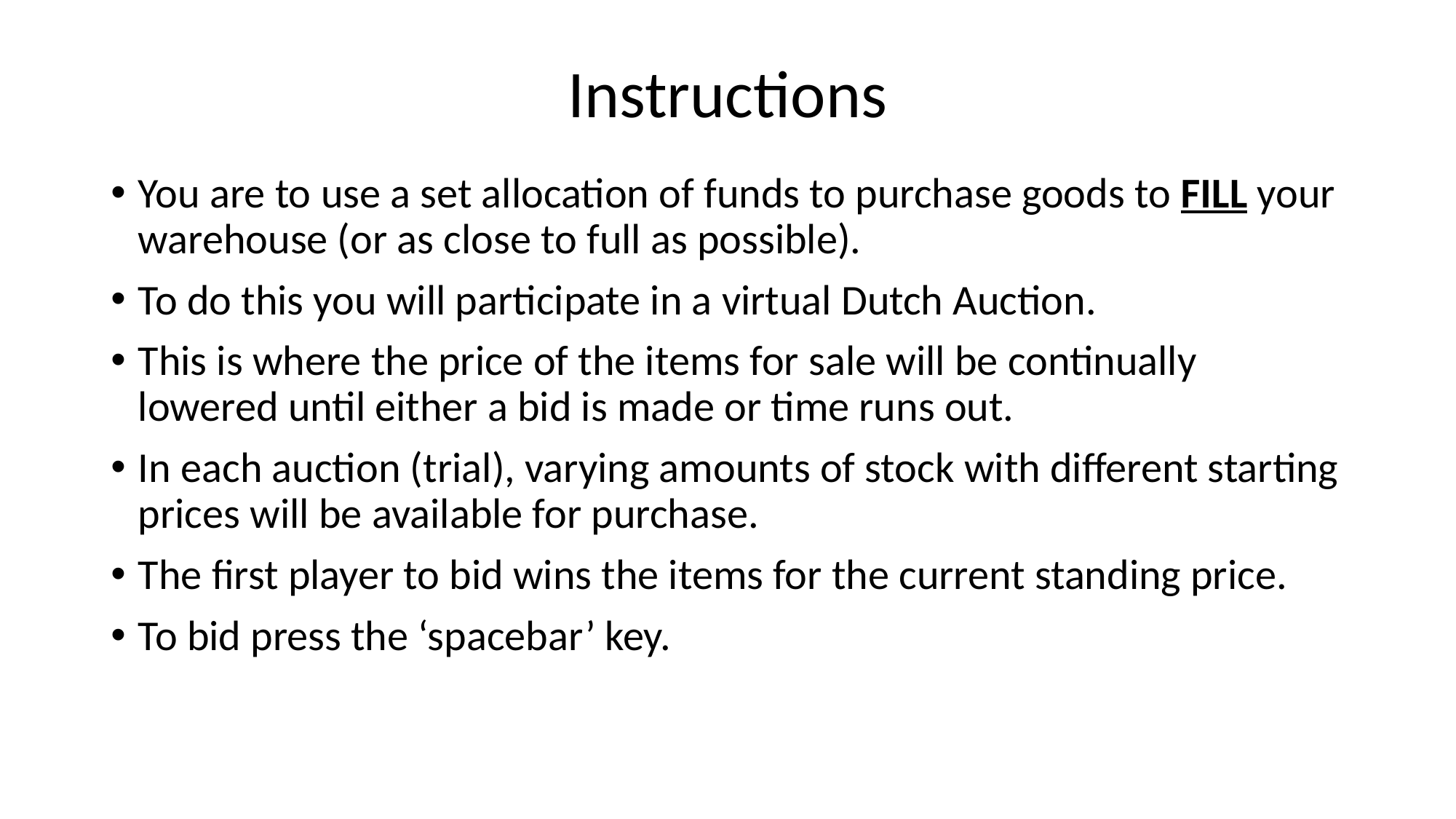

# Instructions
You are to use a set allocation of funds to purchase goods to FILL your warehouse (or as close to full as possible).
To do this you will participate in a virtual Dutch Auction.
This is where the price of the items for sale will be continually lowered until either a bid is made or time runs out.
In each auction (trial), varying amounts of stock with different starting prices will be available for purchase.
The first player to bid wins the items for the current standing price.
To bid press the ‘spacebar’ key.